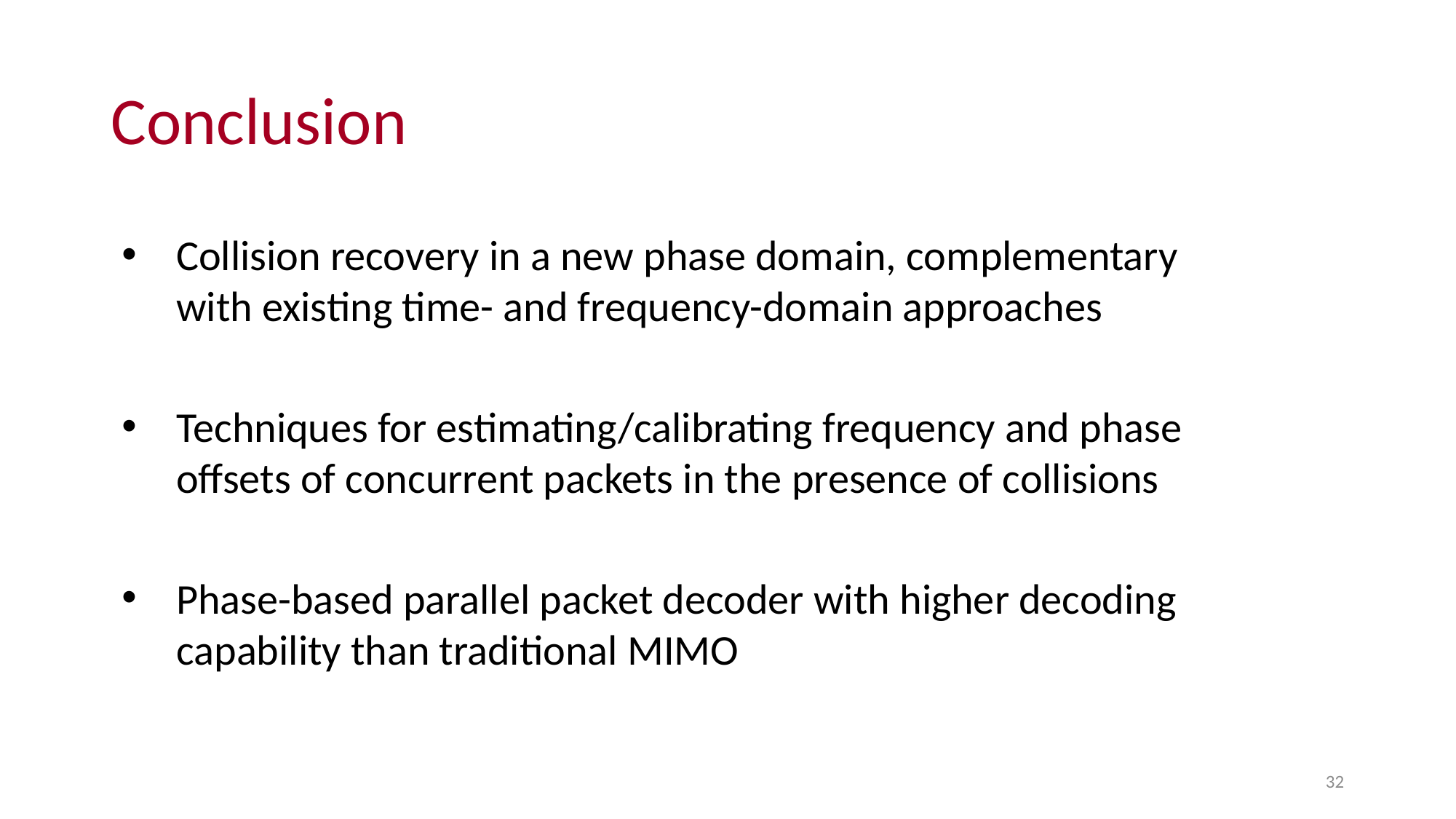

# Conclusion
Collision recovery in a new phase domain, complementary with existing time- and frequency-domain approaches
Techniques for estimating/calibrating frequency and phase offsets of concurrent packets in the presence of collisions
Phase-based parallel packet decoder with higher decoding capability than traditional MIMO
32